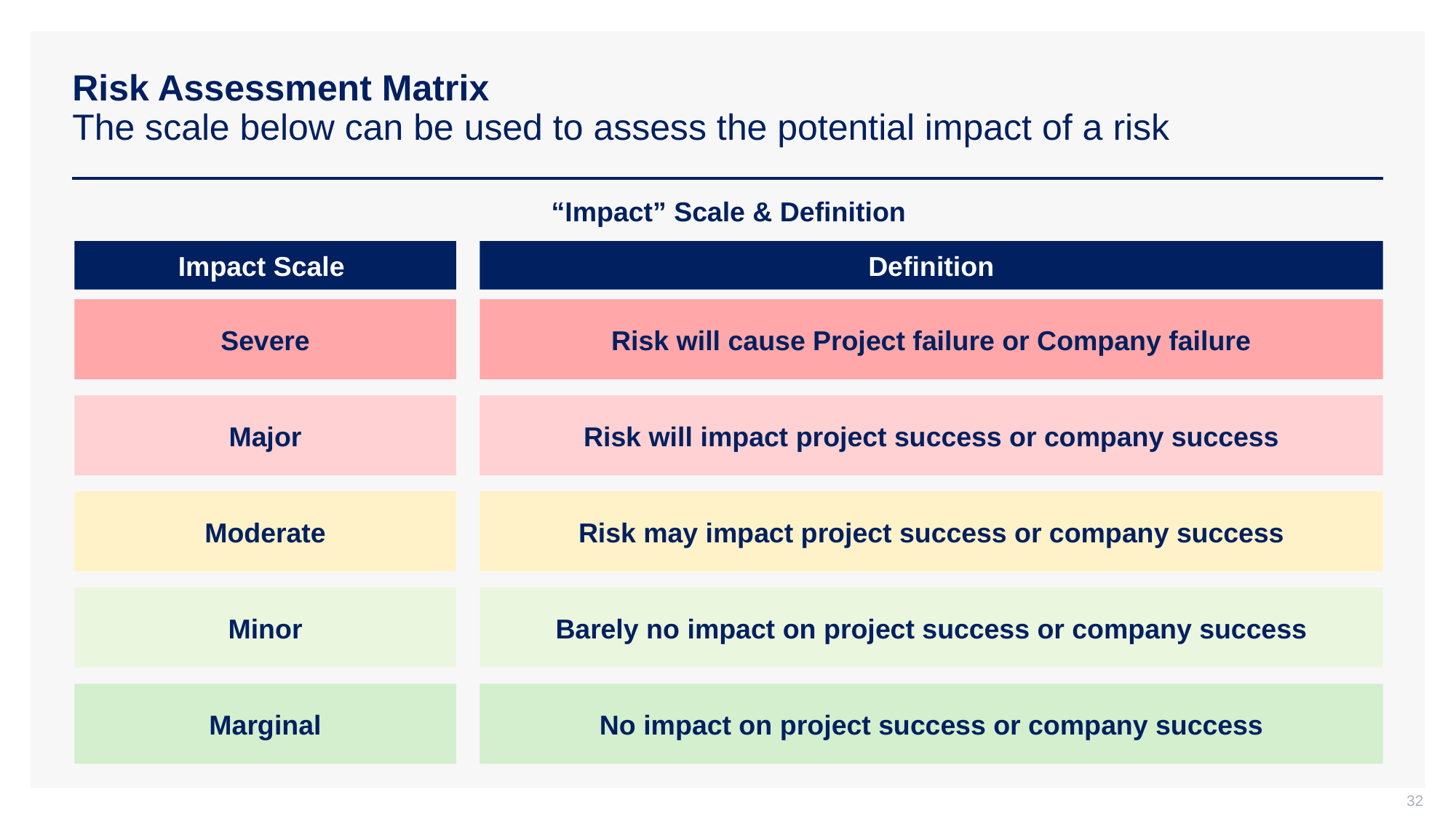

# Risk Assessment Matrix The scale below can be used to assess the potential impact of a risk
“Impact” Scale & Definition
Impact Scale
Definition
Severe
Risk will cause Project failure or Company failure
Major
Risk will impact project success or company success
Moderate
Risk may impact project success or company success
Minor
Barely no impact on project success or company success
Marginal
No impact on project success or company success
32